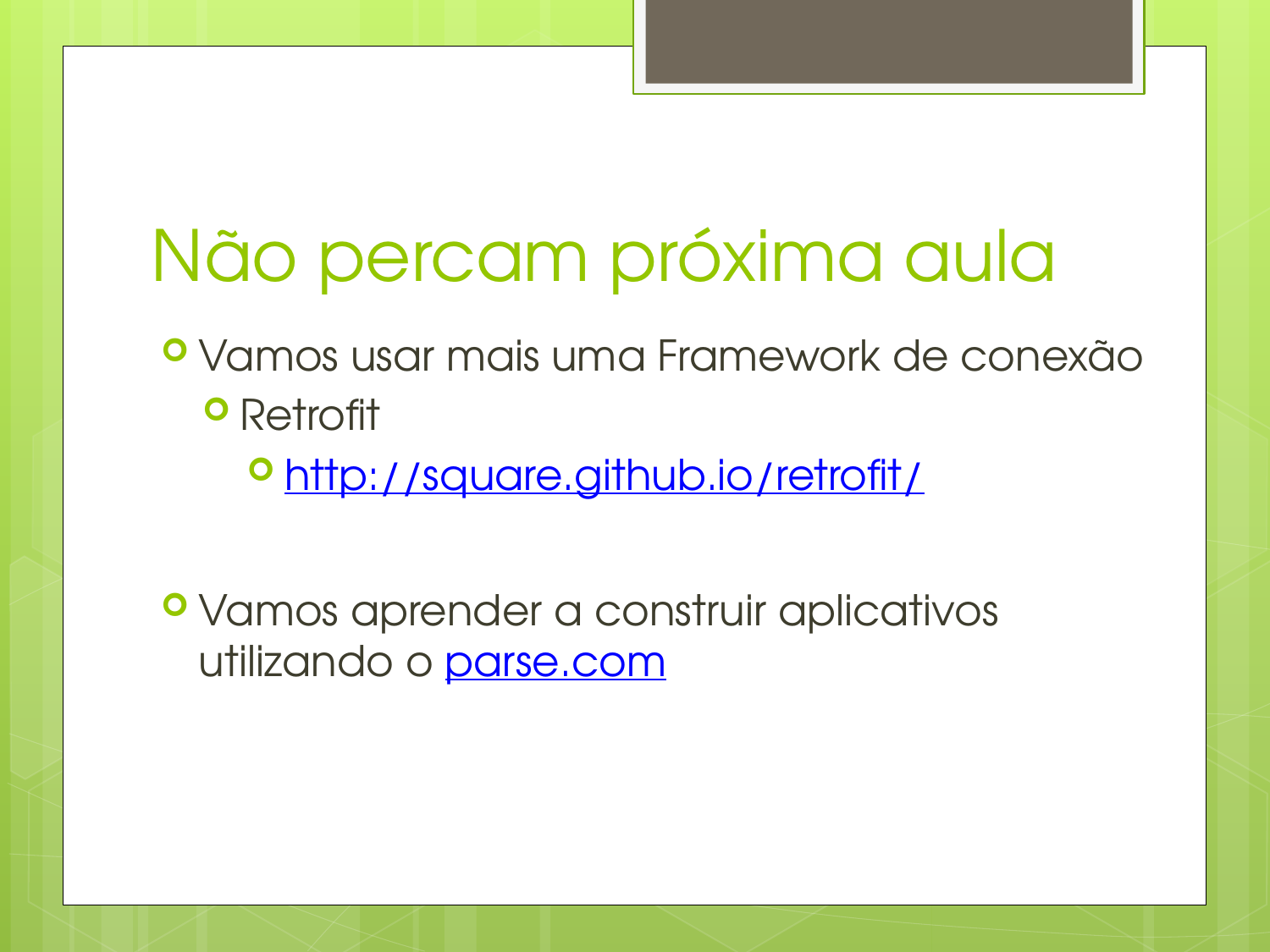

# Não percam próxima aula
46
Vamos usar mais uma Framework de conexão
Retrofit
http://square.github.io/retrofit/

Vamos aprender a construir aplicativos utilizando o parse.com